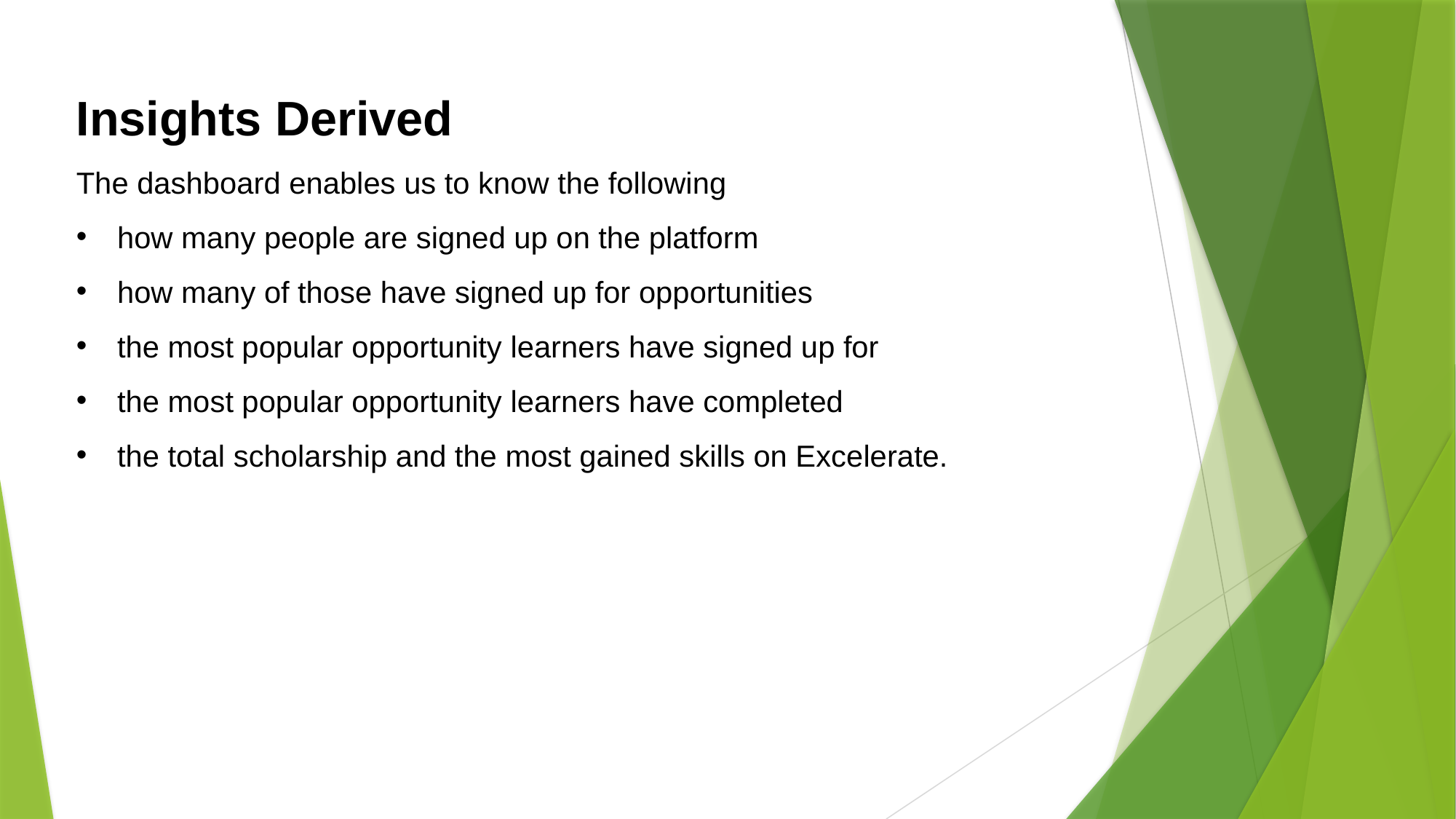

Insights Derived
The dashboard enables us to know the following
how many people are signed up on the platform
how many of those have signed up for opportunities
the most popular opportunity learners have signed up for
the most popular opportunity learners have completed
the total scholarship and the most gained skills on Excelerate.